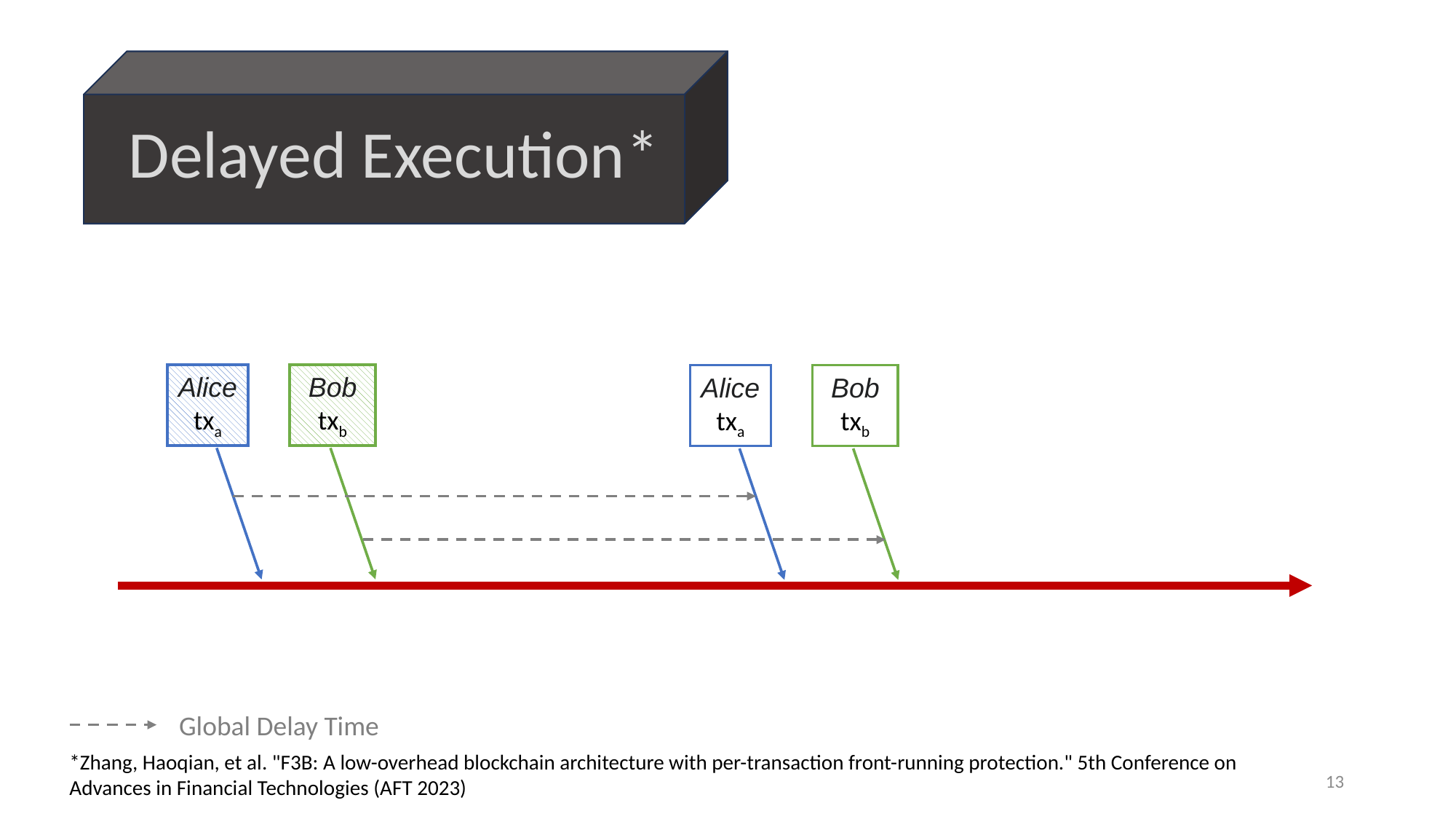

# Delayed Execution*
Bob
txb
Alice
txa
Bob
txb
Alice
txa
Global Delay Time
*Zhang, Haoqian, et al. "F3B: A low-overhead blockchain architecture with per-transaction front-running protection." 5th Conference on Advances in Financial Technologies (AFT 2023)
13